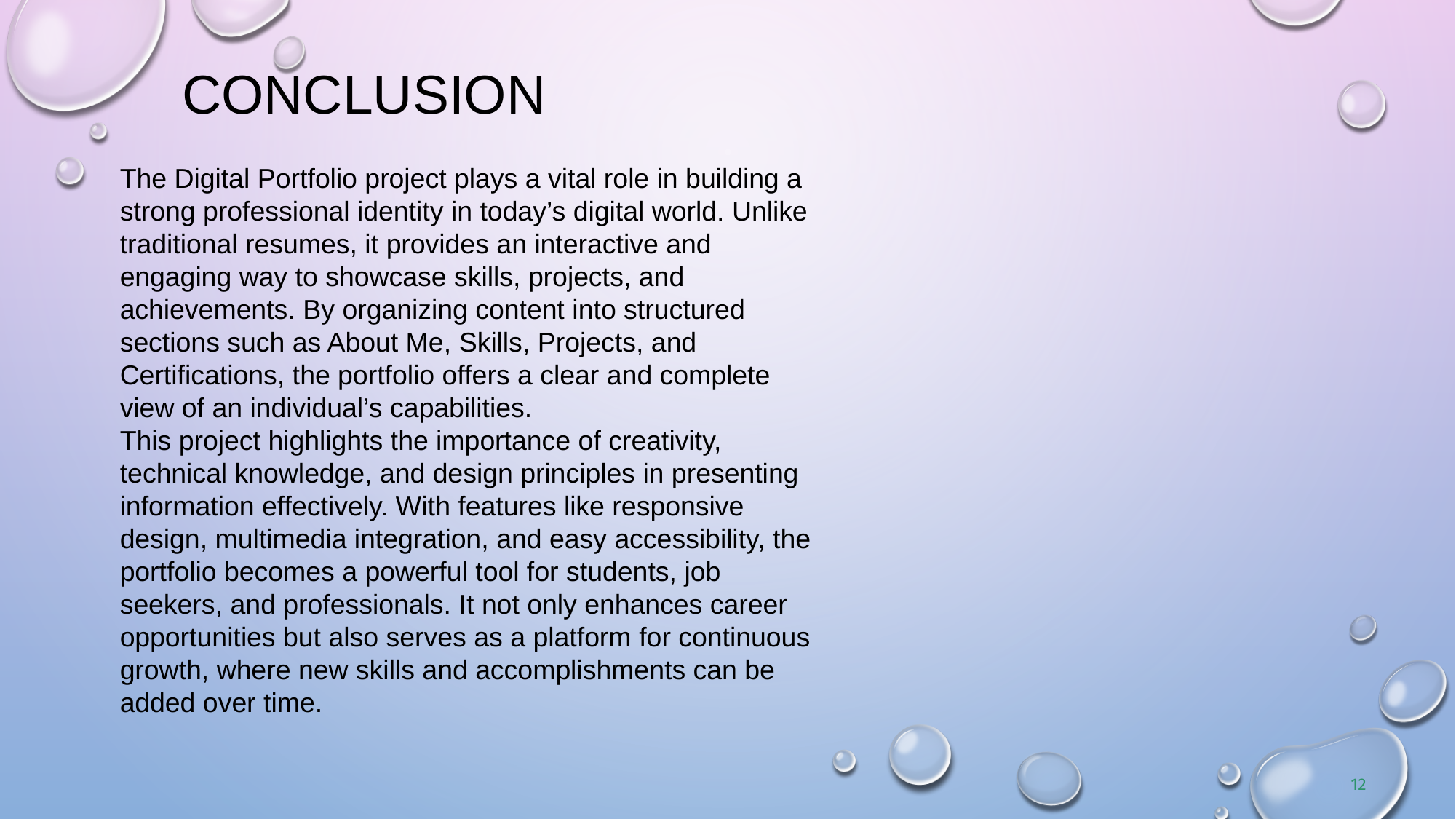

# CONCLUSION
The Digital Portfolio project plays a vital role in building a strong professional identity in today’s digital world. Unlike traditional resumes, it provides an interactive and engaging way to showcase skills, projects, and achievements. By organizing content into structured sections such as About Me, Skills, Projects, and Certifications, the portfolio offers a clear and complete view of an individual’s capabilities.
This project highlights the importance of creativity, technical knowledge, and design principles in presenting information effectively. With features like responsive design, multimedia integration, and easy accessibility, the portfolio becomes a powerful tool for students, job seekers, and professionals. It not only enhances career opportunities but also serves as a platform for continuous growth, where new skills and accomplishments can be added over time.
12